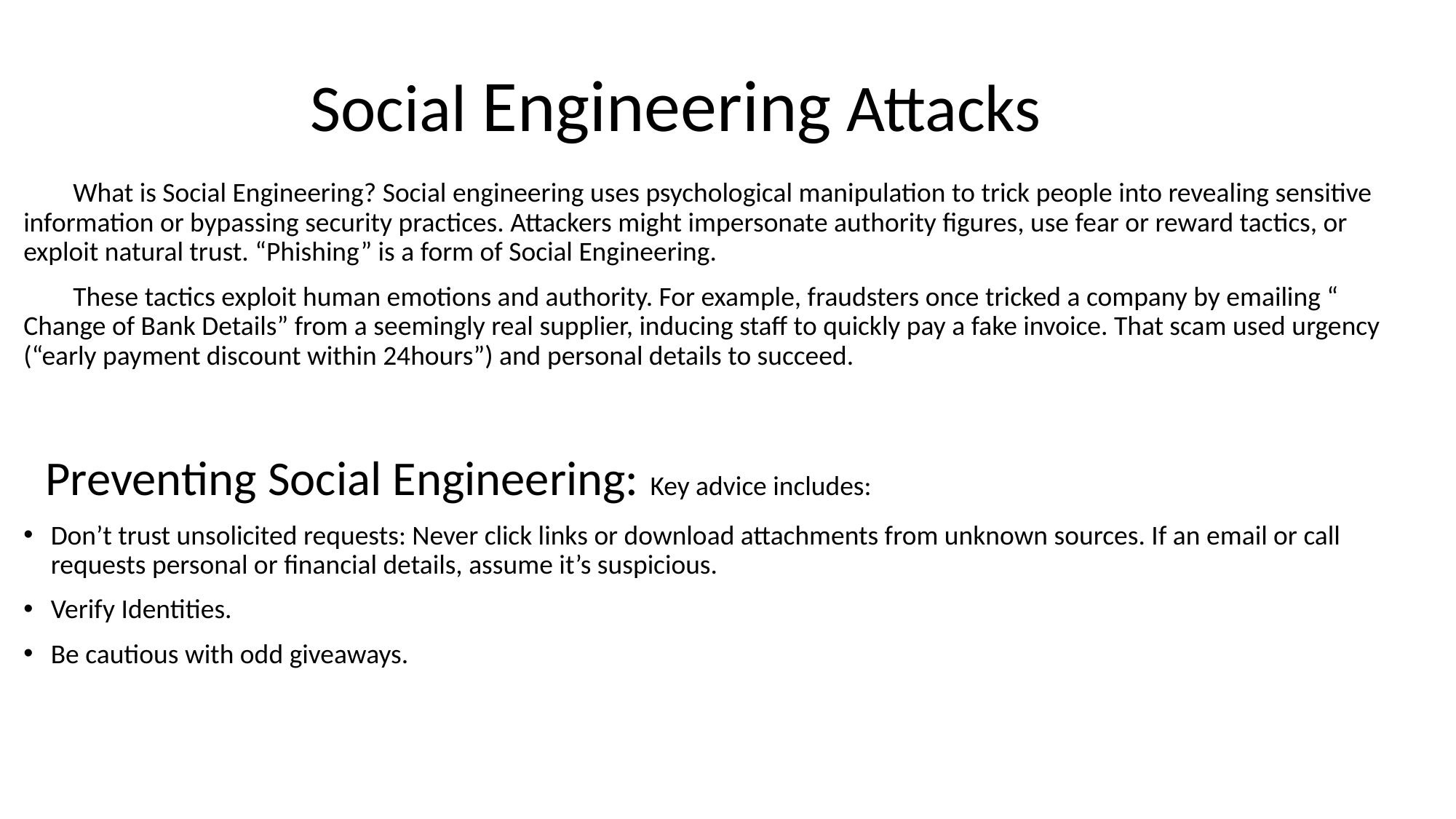

Social Engineering Attacks
        What is Social Engineering? Social engineering uses psychological manipulation to trick people into revealing sensitive information or bypassing security practices. Attackers might impersonate authority figures, use fear or reward tactics, or exploit natural trust. “Phishing” is a form of Social Engineering.
        These tactics exploit human emotions and authority. For example, fraudsters once tricked a company by emailing “ Change of Bank Details” from a seemingly real supplier, inducing staff to quickly pay a fake invoice. That scam used urgency (“early payment discount within 24hours”) and personal details to succeed.

  Preventing Social Engineering: Key advice includes:
Don’t trust unsolicited requests: Never click links or download attachments from unknown sources. If an email or call requests personal or financial details, assume it’s suspicious.
Verify Identities.
Be cautious with odd giveaways.